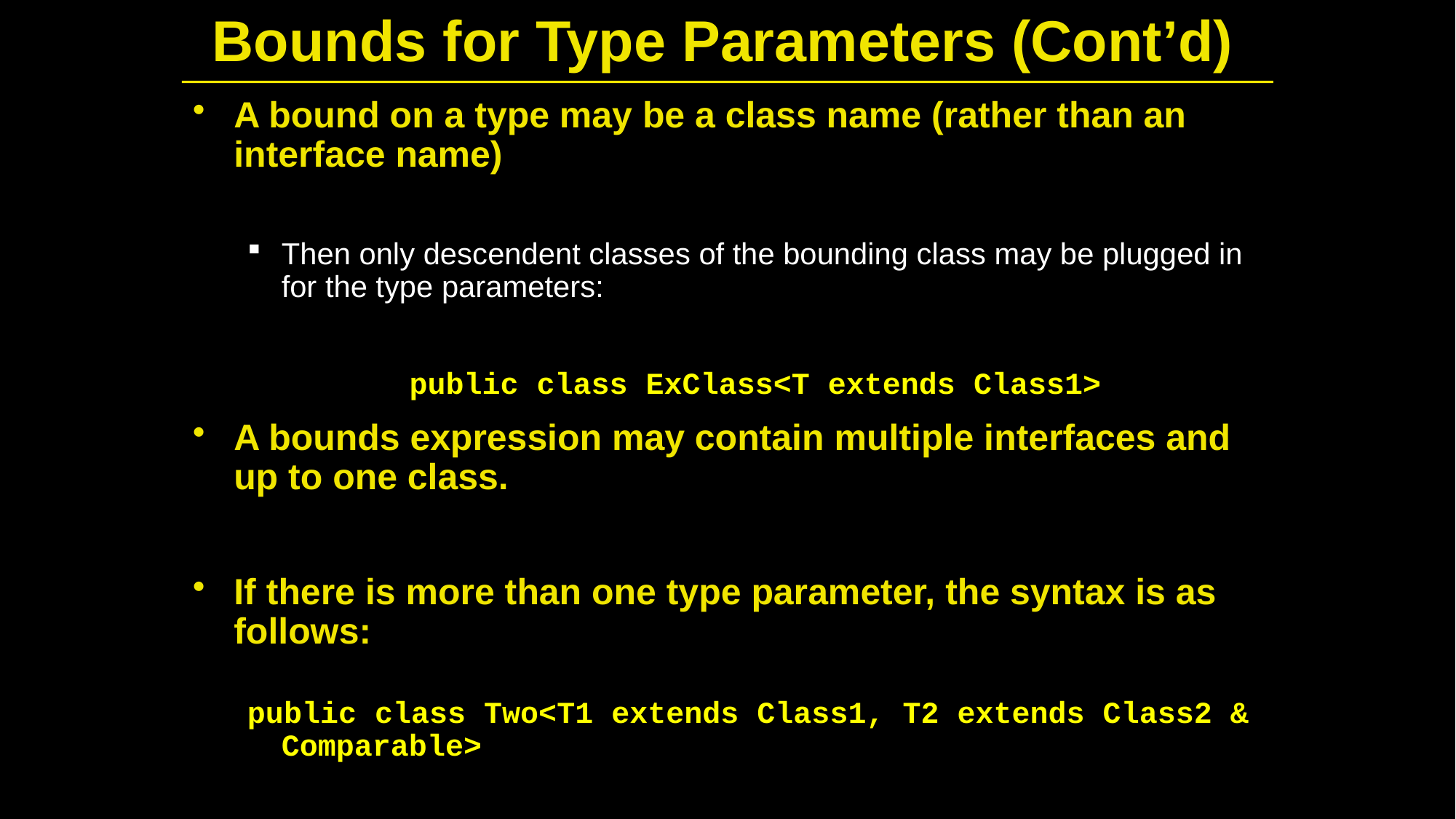

# Bounds for Type Parameters (Cont’d)

A bound on a type may be a class name (rather than an interface name)

Then only descendent classes of the bounding class may be plugged in for the type parameters:

public class ExClass<T extends Class1>
A bounds expression may contain multiple interfaces and up to one class.

If there is more than one type parameter, the syntax is as follows:

public class Two<T1 extends Class1, T2 extends Class2 & Comparable>